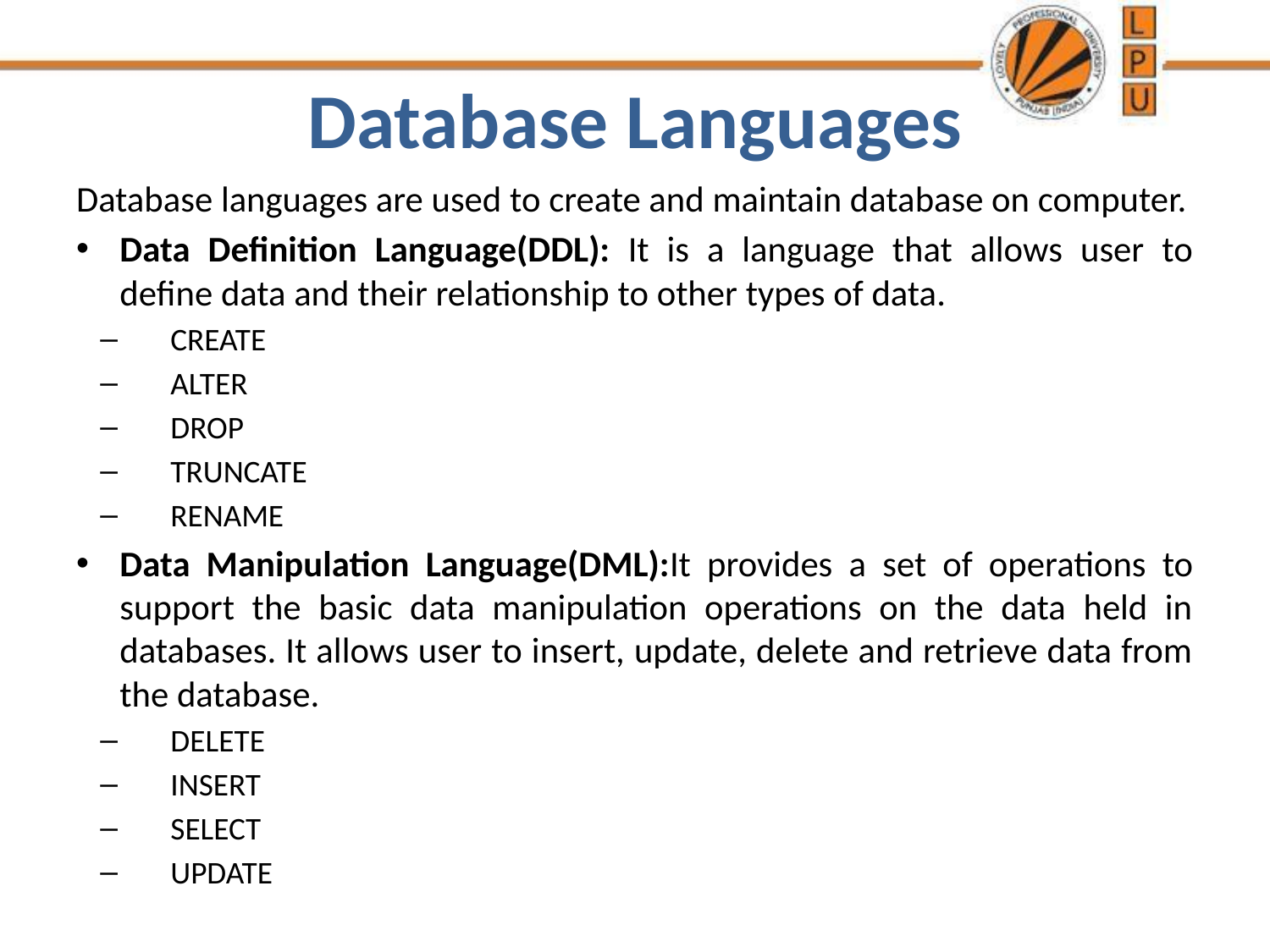

# Database Languages
Database languages are used to create and maintain database on computer.
Data Definition Language(DDL): It is a language that allows user to define data and their relationship to other types of data.
CREATE
ALTER
DROP
TRUNCATE
RENAME
Data Manipulation Language(DML):It provides a set of operations to support the basic data manipulation operations on the data held in databases. It allows user to insert, update, delete and retrieve data from the database.
DELETE
INSERT
SELECT
UPDATE